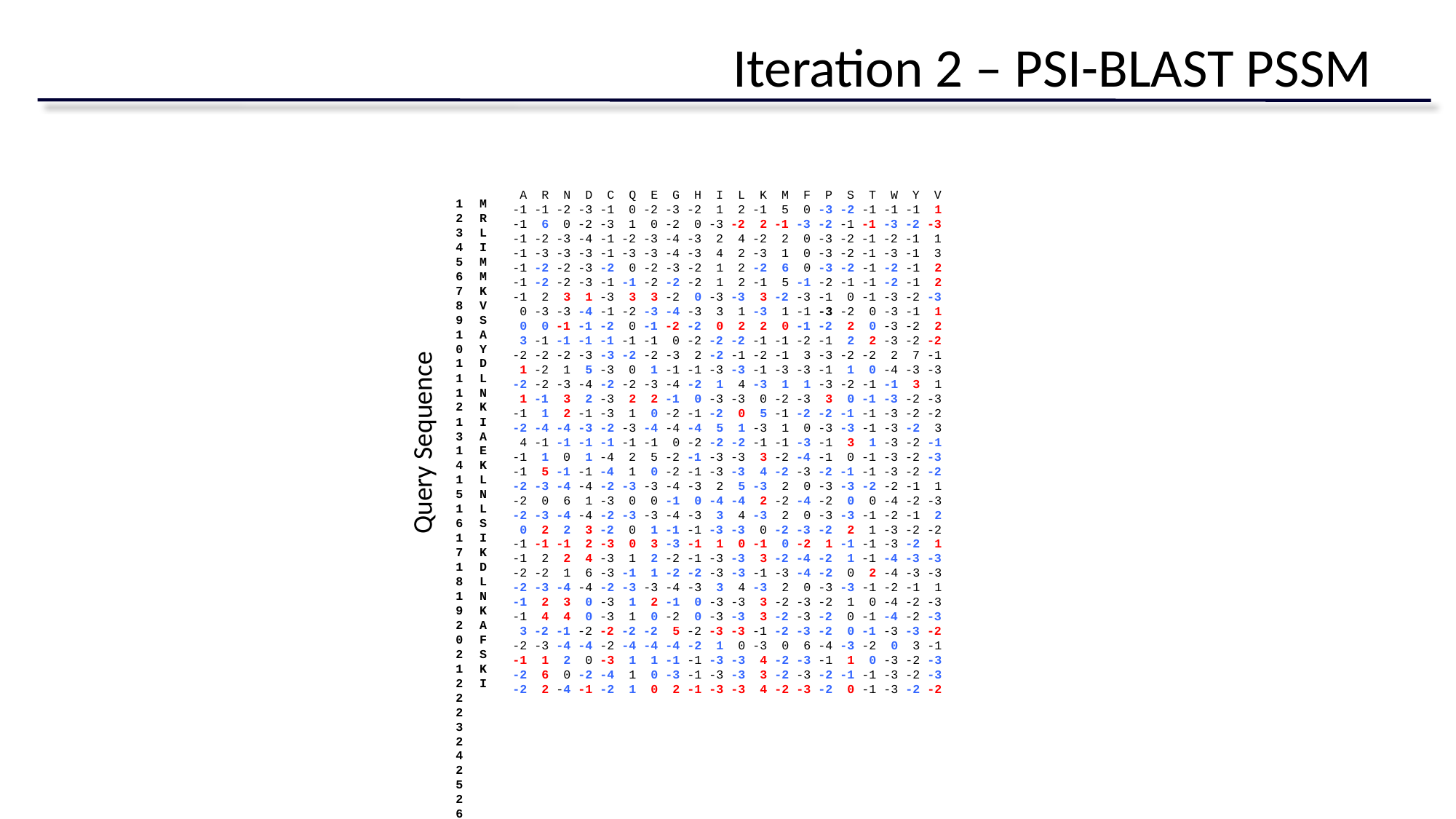

# Iteration 2 – PSI-BLAST PSSM
 A  R  N  D  C  Q  E  G  H  I  L  K  M  F  P  S  T  W  Y  V
-1 -1 -2 -3 -1  0 -2 -3 -2  1  2 -1  5  0 -3 -2 -1 -1 -1  1
-1  6  0 -2 -3  1  0 -2  0 -3 -2  2 -1 -3 -2 -1 -1 -3 -2 -3
-1 -2 -3 -4 -1 -2 -3 -4 -3  2  4 -2  2  0 -3 -2 -1 -2 -1  1
-1 -3 -3 -3 -1 -3 -3 -4 -3  4  2 -3  1  0 -3 -2 -1 -3 -1  3
-1 -2 -2 -3 -2  0 -2 -3 -2  1  2 -2  6  0 -3 -2 -1 -2 -1  2
-1 -2 -2 -3 -1 -1 -2 -2 -2  1  2 -1  5 -1 -2 -1 -1 -2 -1  2
-1  2  3  1 -3  3  3 -2  0 -3 -3  3 -2 -3 -1  0 -1 -3 -2 -3
 0 -3 -3 -4 -1 -2 -3 -4 -3  3  1 -3  1 -1 -3 -2  0 -3 -1  1
 0  0 -1 -1 -2  0 -1 -2 -2  0  2  2  0 -1 -2  2  0 -3 -2  2
 3 -1 -1 -1 -1 -1 -1  0 -2 -2 -2 -1 -1 -2 -1  2  2 -3 -2 -2
-2 -2 -2 -3 -3 -2 -2 -3  2 -2 -1 -2 -1  3 -3 -2 -2  2  7 -1
 1 -2  1  5 -3  0  1 -1 -1 -3 -3 -1 -3 -3 -1  1  0 -4 -3 -3
-2 -2 -3 -4 -2 -2 -3 -4 -2  1  4 -3  1  1 -3 -2 -1 -1  3  1
 1 -1  3  2 -3  2  2 -1  0 -3 -3  0 -2 -3  3  0 -1 -3 -2 -3
-1  1  2 -1 -3  1  0 -2 -1 -2  0  5 -1 -2 -2 -1 -1 -3 -2 -2
-2 -4 -4 -3 -2 -3 -4 -4 -4  5  1 -3  1  0 -3 -3 -1 -3 -2  3
 4 -1 -1 -1 -1 -1 -1  0 -2 -2 -2 -1 -1 -3 -1  3  1 -3 -2 -1
-1  1  0  1 -4  2  5 -2 -1 -3 -3  3 -2 -4 -1  0 -1 -3 -2 -3
-1  5 -1 -1 -4  1  0 -2 -1 -3 -3  4 -2 -3 -2 -1 -1 -3 -2 -2
-2 -3 -4 -4 -2 -3 -3 -4 -3  2  5 -3  2  0 -3 -3 -2 -2 -1  1
-2  0  6  1 -3  0  0 -1  0 -4 -4  2 -2 -4 -2  0  0 -4 -2 -3
-2 -3 -4 -4 -2 -3 -3 -4 -3  3  4 -3  2  0 -3 -3 -1 -2 -1  2
 0  2  2  3 -2  0  1 -1 -1 -3 -3  0 -2 -3 -2  2  1 -3 -2 -2
-1 -1 -1  2 -3  0  3 -3 -1  1  0 -1  0 -2  1 -1 -1 -3 -2  1
-1  2  2  4 -3  1  2 -2 -1 -3 -3  3 -2 -4 -2  1 -1 -4 -3 -3
-2 -2  1  6 -3 -1  1 -2 -2 -3 -3 -1 -3 -4 -2  0  2 -4 -3 -3
-2 -3 -4 -4 -2 -3 -3 -4 -3  3  4 -3  2  0 -3 -3 -1 -2 -1  1
-1  2  3  0 -3  1  2 -1  0 -3 -3  3 -2 -3 -2  1  0 -4 -2 -3
-1  4  4  0 -3  1  0 -2  0 -3 -3  3 -2 -3 -2  0 -1 -4 -2 -3
 3 -2 -1 -2 -2 -2 -2  5 -2 -3 -3 -1 -2 -3 -2  0 -1 -3 -3 -2
-2 -3 -4 -4 -2 -4 -4 -4 -2  1  0 -3  0  6 -4 -3 -2  0  3 -1
-1  1  2  0 -3  1  1 -1 -1 -3 -3  4 -2 -3 -1  1  0 -3 -2 -3
-2  6  0 -2 -4  1  0 -3 -1 -3 -3  3 -2 -3 -2 -1 -1 -3 -2 -3
-2  2 -4 -1 -2  1  0  2 -1 -3 -3  4 -2 -3 -2  0 -1 -3 -2 -2
Query Sequence
1
2
3
4
5
6
7
8
9
10
11
12
13
14
15
16
17
18
19
20
21
22
23
24
25
26
27
28
29
30
31
32
33
34
MRLIMMKVSAYDLNKIAEKLNLSIKDLNKAFSKI